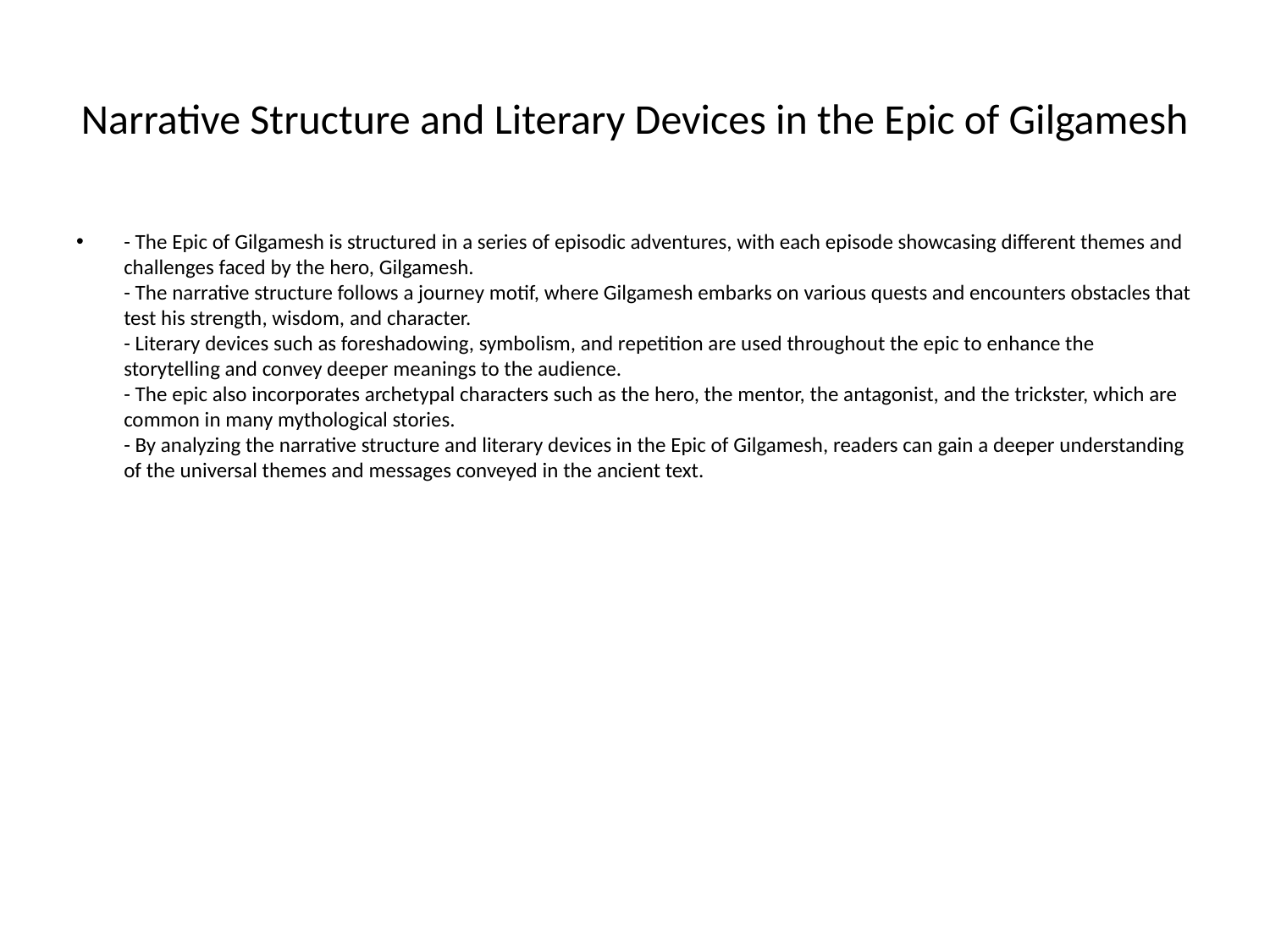

# Narrative Structure and Literary Devices in the Epic of Gilgamesh
- The Epic of Gilgamesh is structured in a series of episodic adventures, with each episode showcasing different themes and challenges faced by the hero, Gilgamesh.
- The narrative structure follows a journey motif, where Gilgamesh embarks on various quests and encounters obstacles that test his strength, wisdom, and character.
- Literary devices such as foreshadowing, symbolism, and repetition are used throughout the epic to enhance the storytelling and convey deeper meanings to the audience.
- The epic also incorporates archetypal characters such as the hero, the mentor, the antagonist, and the trickster, which are common in many mythological stories.
- By analyzing the narrative structure and literary devices in the Epic of Gilgamesh, readers can gain a deeper understanding of the universal themes and messages conveyed in the ancient text.